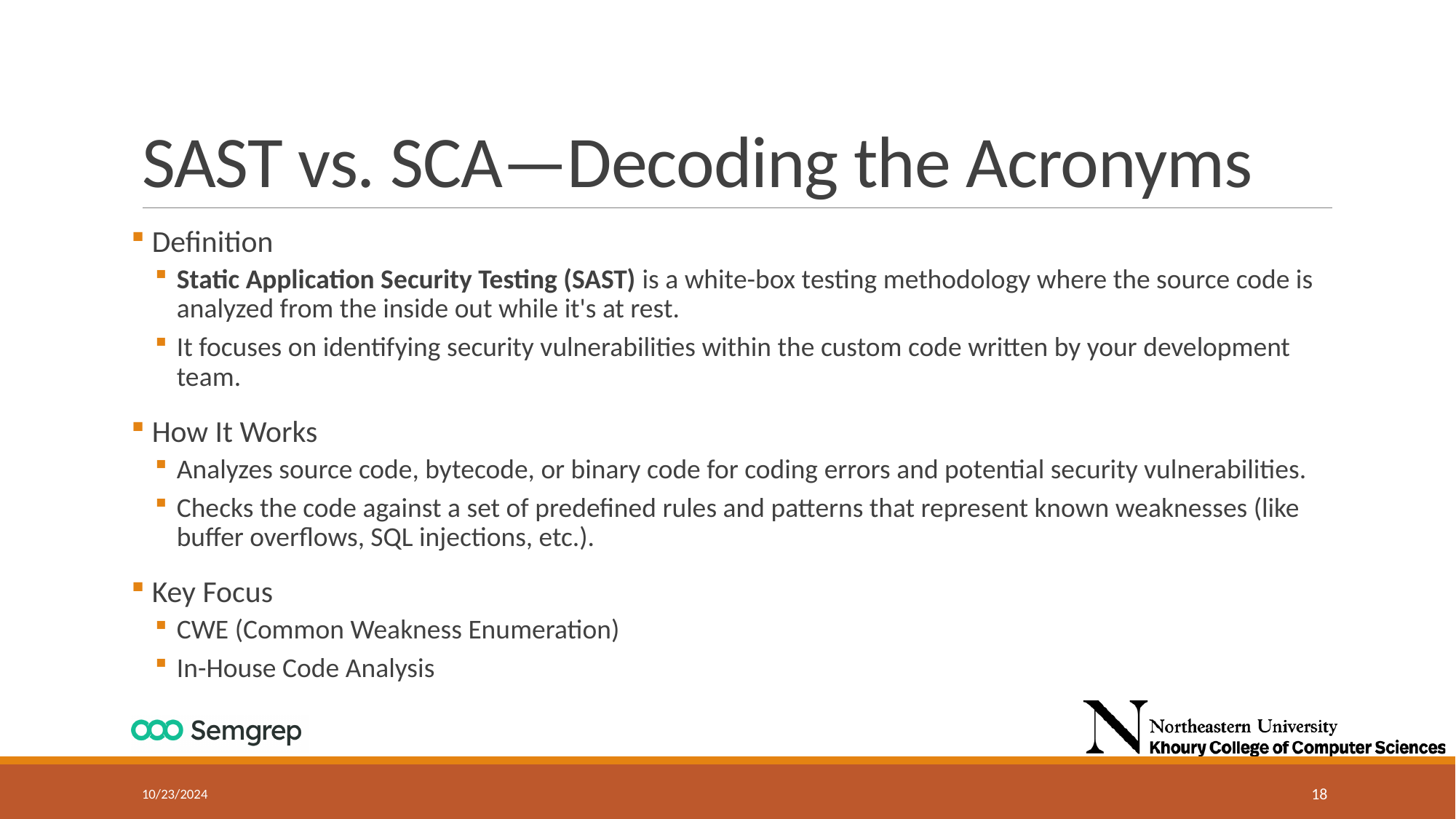

# SAST vs. SCA—Decoding the Acronyms
 Definition
Static Application Security Testing (SAST) is a white-box testing methodology where the source code is analyzed from the inside out while it's at rest.
It focuses on identifying security vulnerabilities within the custom code written by your development team.
 How It Works
Analyzes source code, bytecode, or binary code for coding errors and potential security vulnerabilities.
Checks the code against a set of predefined rules and patterns that represent known weaknesses (like buffer overflows, SQL injections, etc.).
 Key Focus
CWE (Common Weakness Enumeration)
In-House Code Analysis

10/23/2024
18